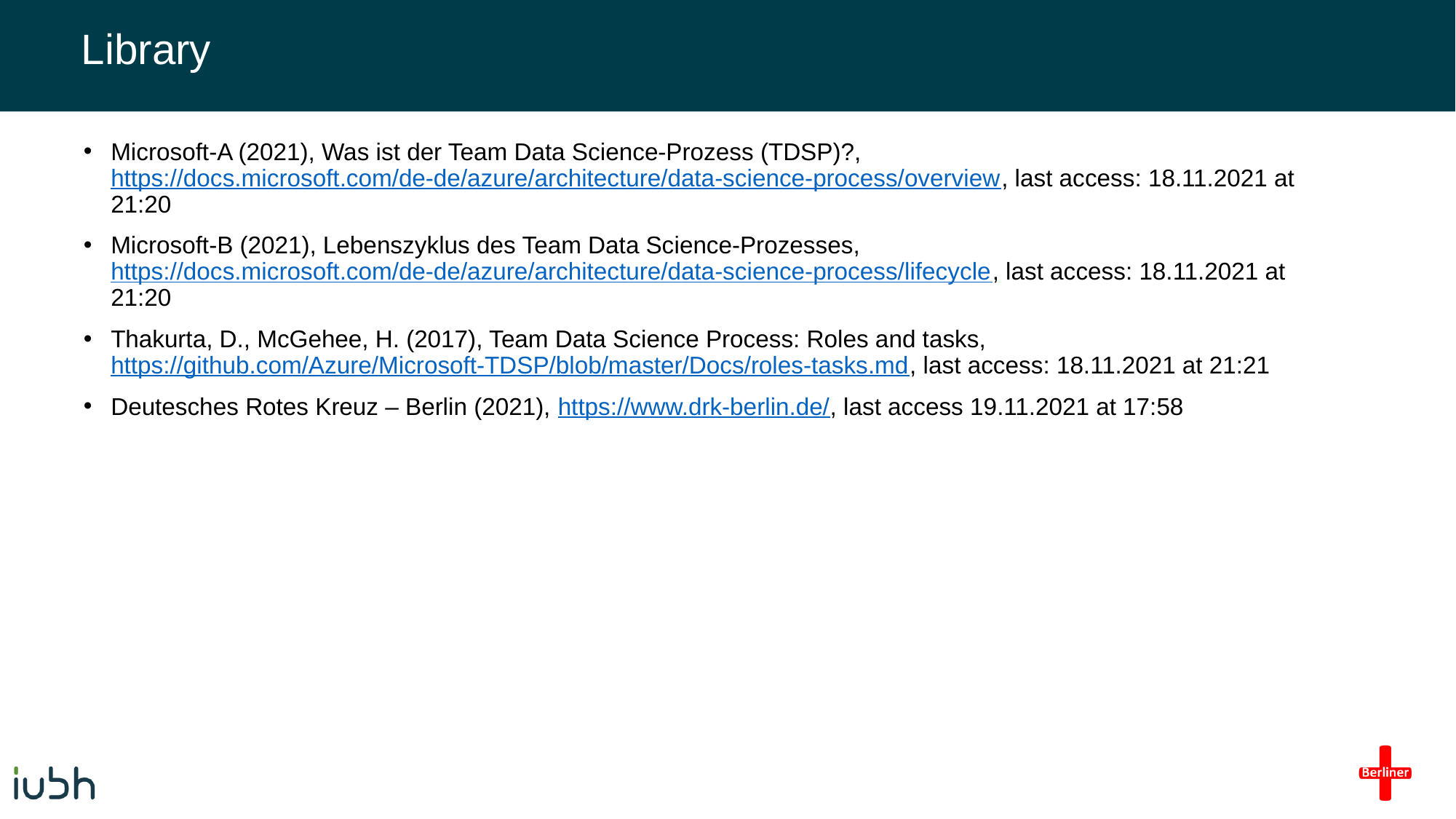

# Library
Microsoft-A (2021), Was ist der Team Data Science-Prozess (TDSP)?, https://docs.microsoft.com/de-de/azure/architecture/data-science-process/overview, last access: 18.11.2021 at 21:20
Microsoft-B (2021), Lebenszyklus des Team Data Science-Prozesses, https://docs.microsoft.com/de-de/azure/architecture/data-science-process/lifecycle, last access: 18.11.2021 at 21:20
Thakurta, D., McGehee, H. (2017), Team Data Science Process: Roles and tasks, https://github.com/Azure/Microsoft-TDSP/blob/master/Docs/roles-tasks.md, last access: 18.11.2021 at 21:21
Deutesches Rotes Kreuz – Berlin (2021), https://www.drk-berlin.de/, last access 19.11.2021 at 17:58